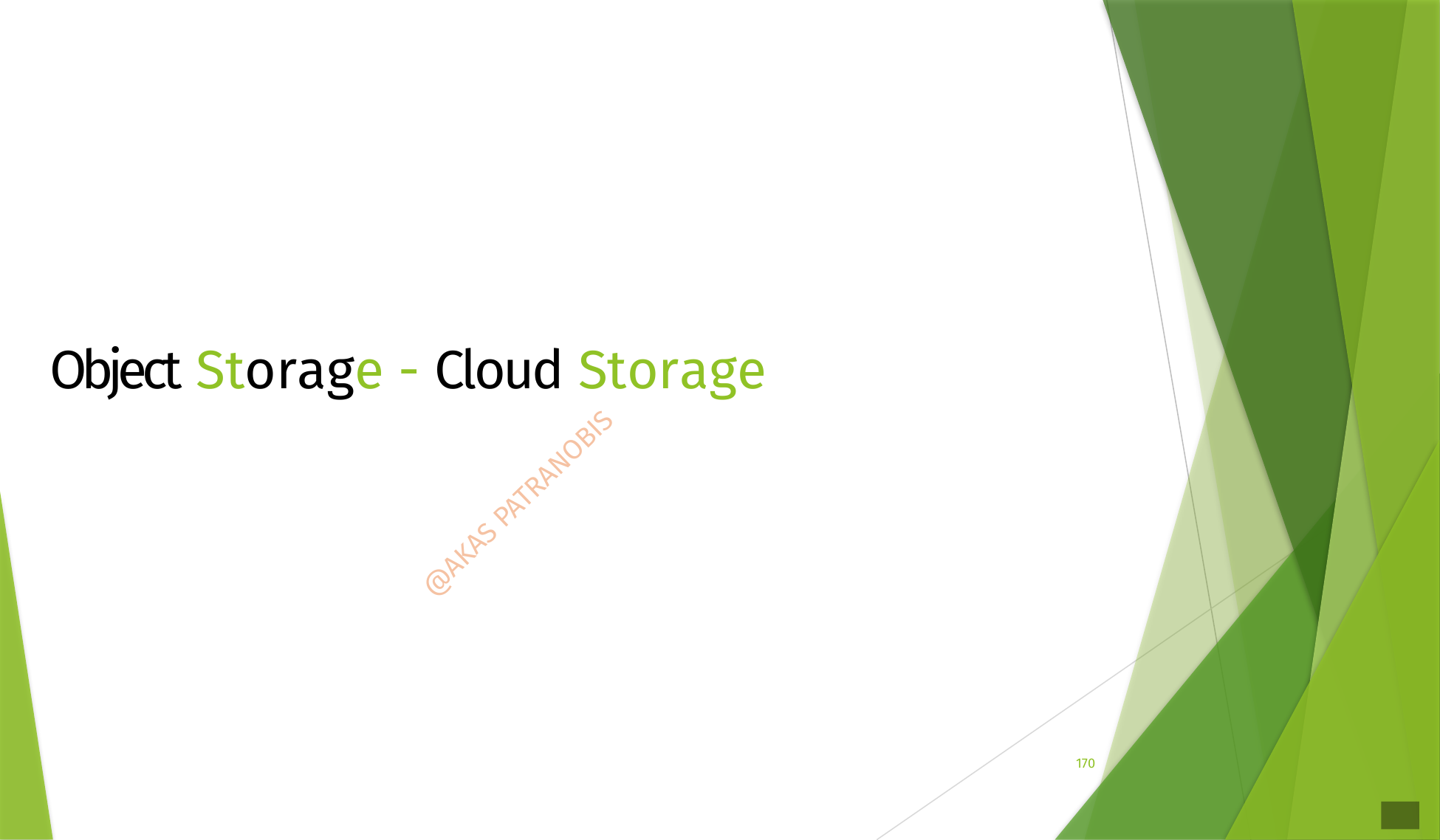

# Object Storage - Cloud Storage
170